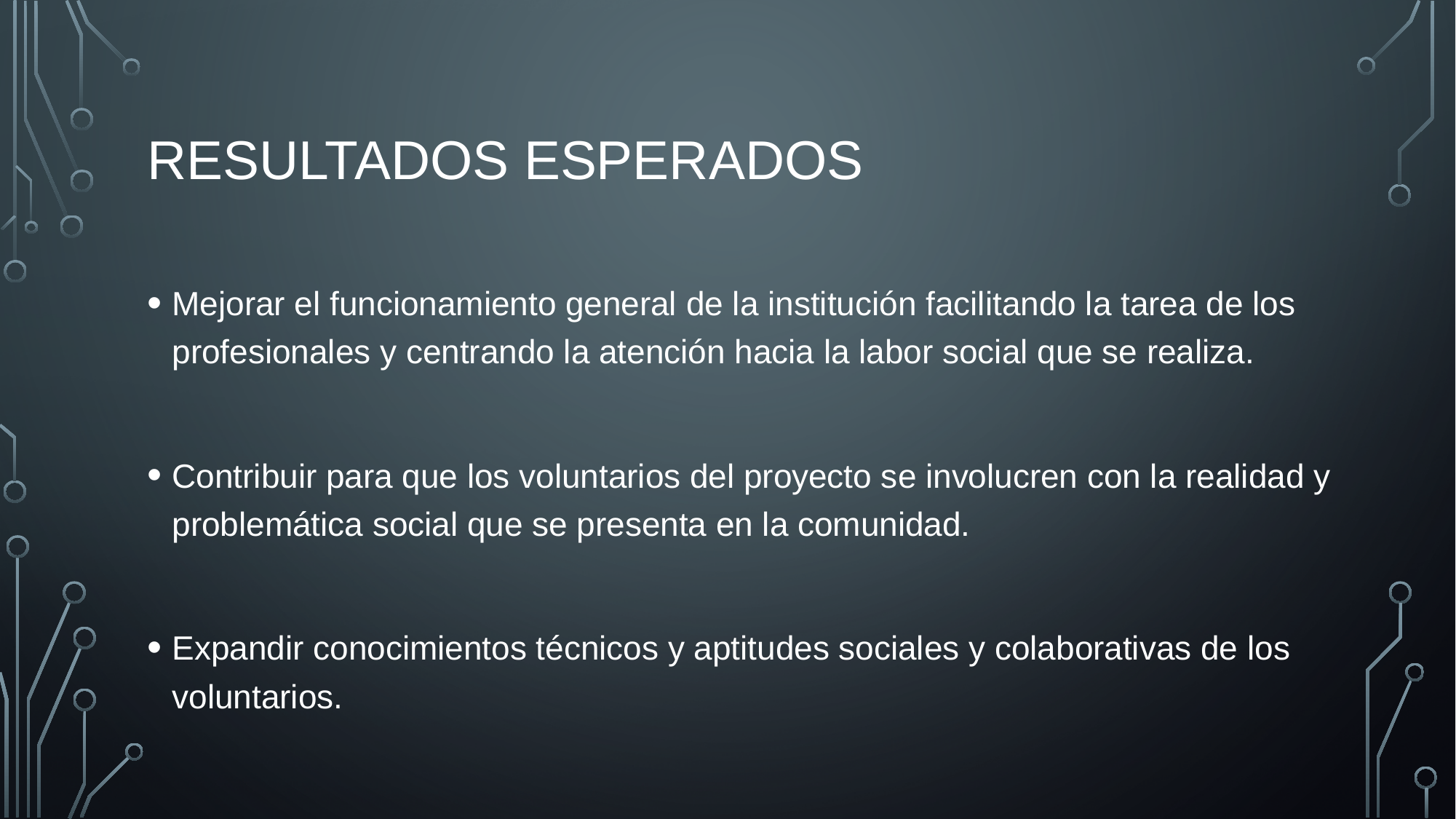

# Resultados esperados
Mejorar el funcionamiento general de la institución facilitando la tarea de los profesionales y centrando la atención hacia la labor social que se realiza.

Contribuir para que los voluntarios del proyecto se involucren con la realidad y problemática social que se presenta en la comunidad.

Expandir conocimientos técnicos y aptitudes sociales y colaborativas de los voluntarios.